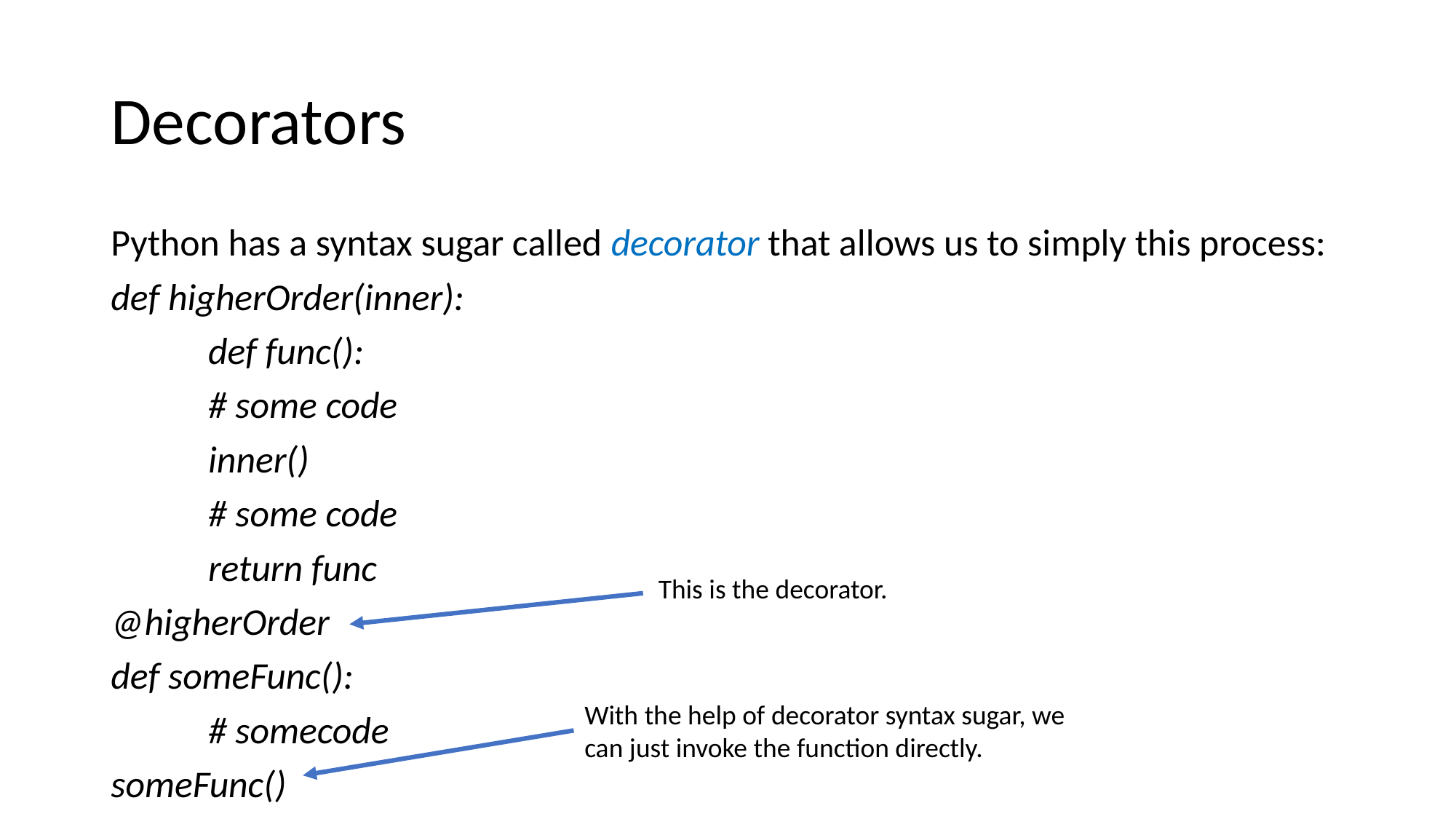

# Decorators
Python has a syntax sugar called decorator that allows us to simply this process:
def higherOrder(inner):
	def func():
		# some code
		inner()
		# some code
	return func
@higherOrder
def someFunc():
	# somecode
someFunc()
This is the decorator.
With the help of decorator syntax sugar, we can just invoke the function directly.